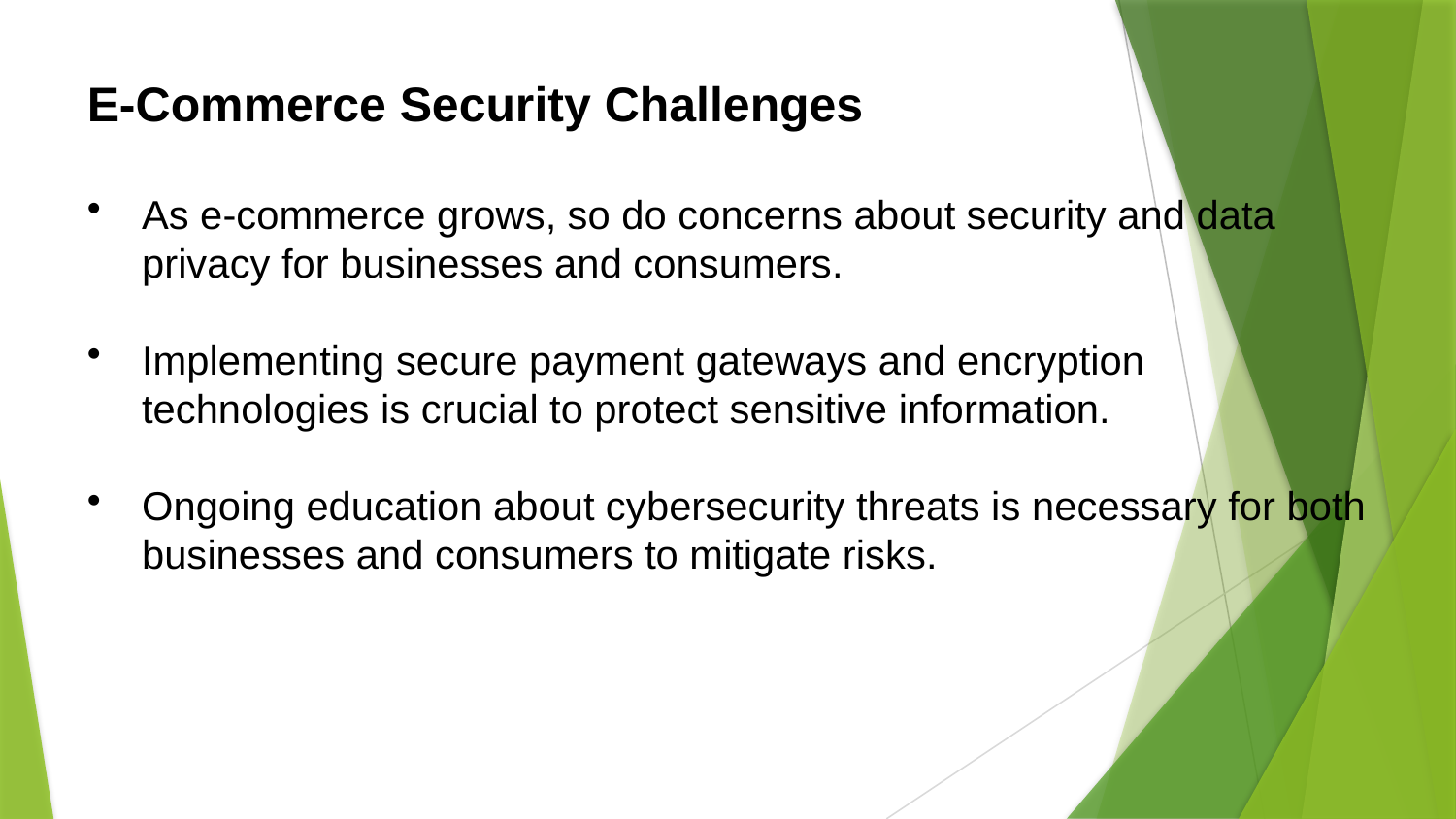

E-Commerce Security Challenges
As e-commerce grows, so do concerns about security and data privacy for businesses and consumers.

Implementing secure payment gateways and encryption technologies is crucial to protect sensitive information.

Ongoing education about cybersecurity threats is necessary for both businesses and consumers to mitigate risks.